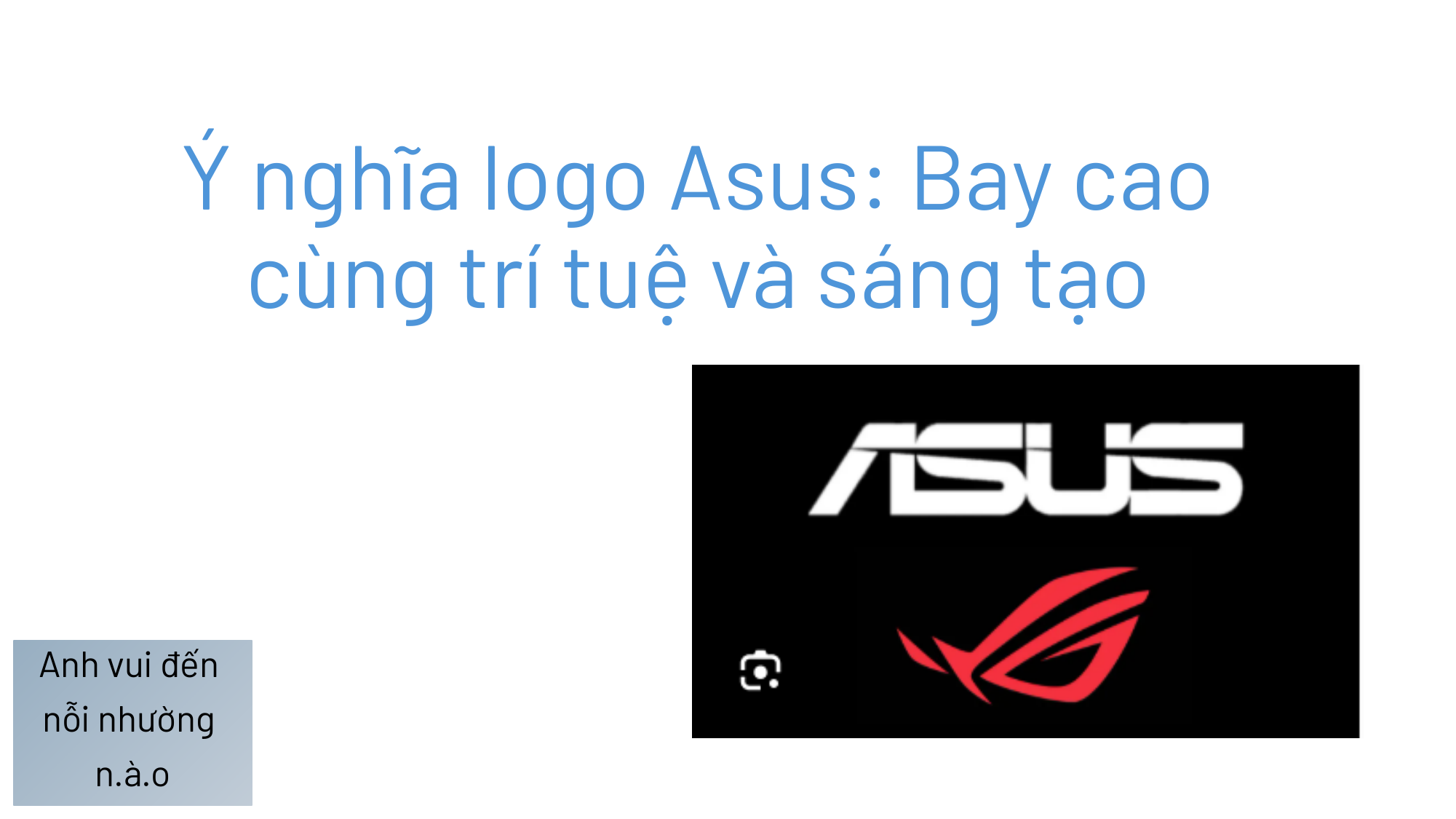

# Ý nghĩa logo Asus: Bay cao cùng trí tuệ và sáng tạo
Anh vui đến
nỗi nhường
n.à.o